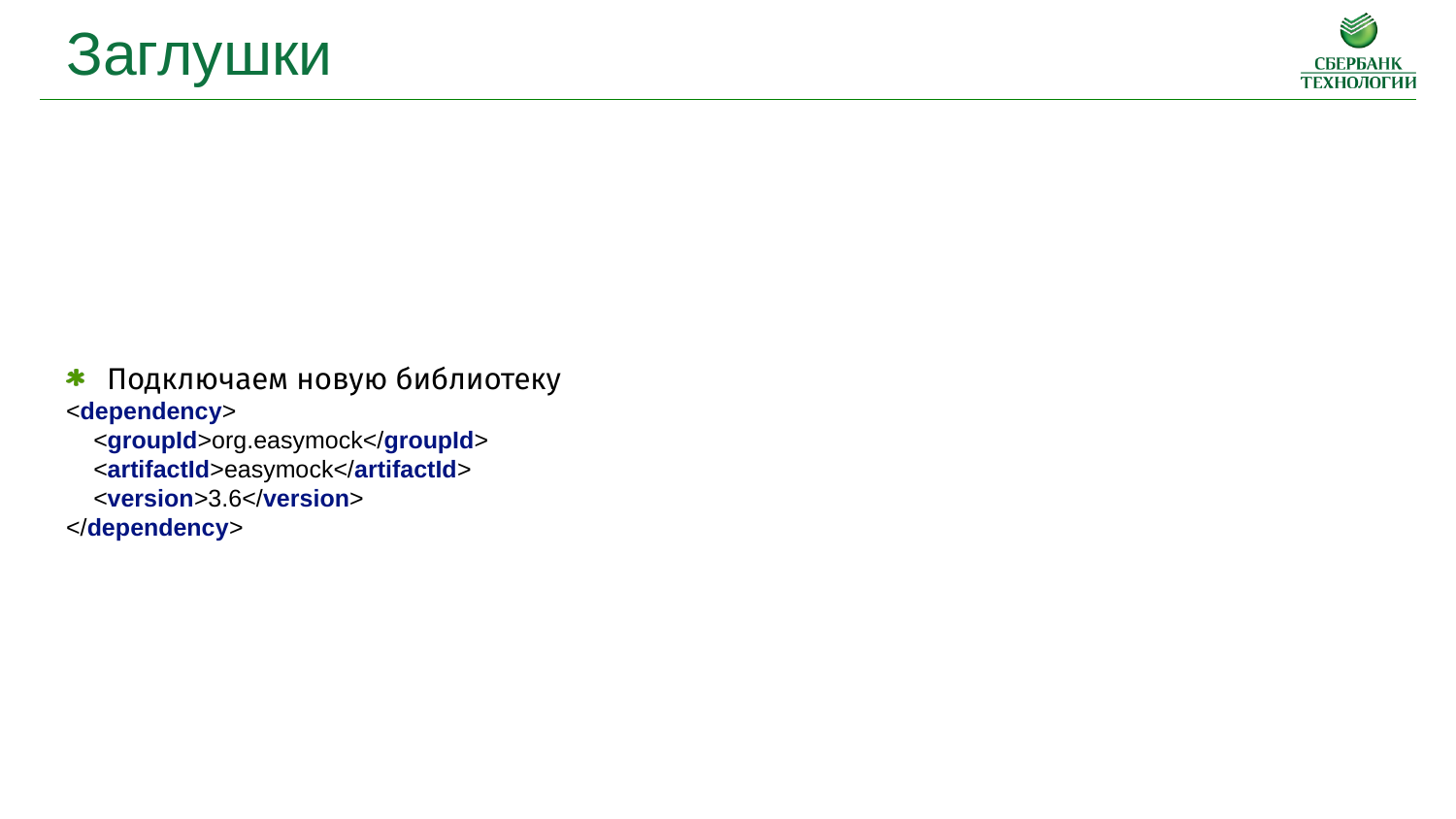

Заглушки
Подключаем новую библиотеку
<dependency>
    <groupId>org.easymock</groupId>
    <artifactId>easymock</artifactId>
    <version>3.6</version>
</dependency>